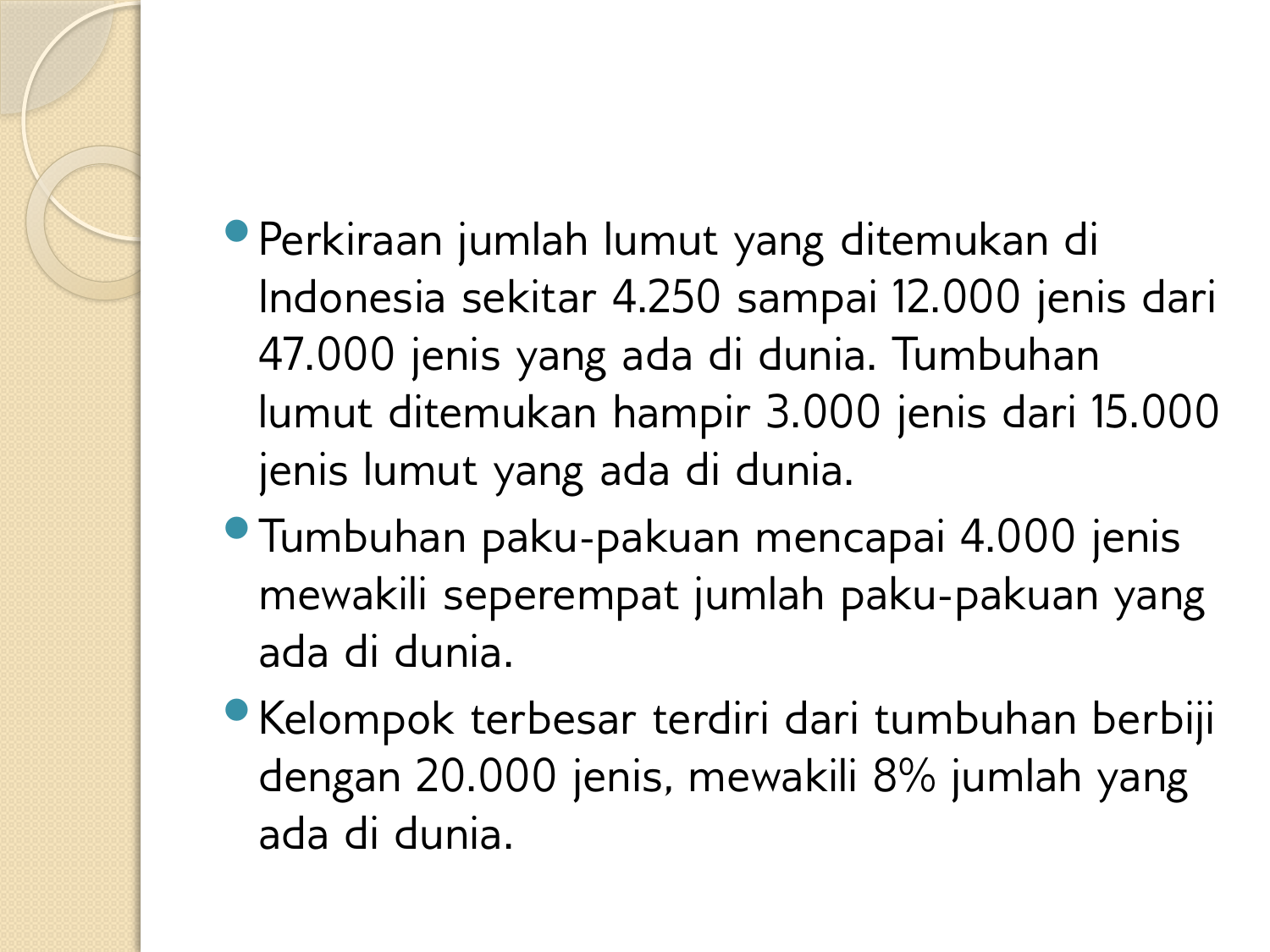

#
Perkiraan jumlah lumut yang ditemukan di Indonesia sekitar 4.250 sampai 12.000 jenis dari 47.000 jenis yang ada di dunia. Tumbuhan lumut ditemukan hampir 3.000 jenis dari 15.000 jenis lumut yang ada di dunia.
Tumbuhan paku-pakuan mencapai 4.000 jenis mewakili seperempat jumlah paku-pakuan yang ada di dunia.
Kelompok terbesar terdiri dari tumbuhan berbiji dengan 20.000 jenis, mewakili 8% jumlah yang ada di dunia.